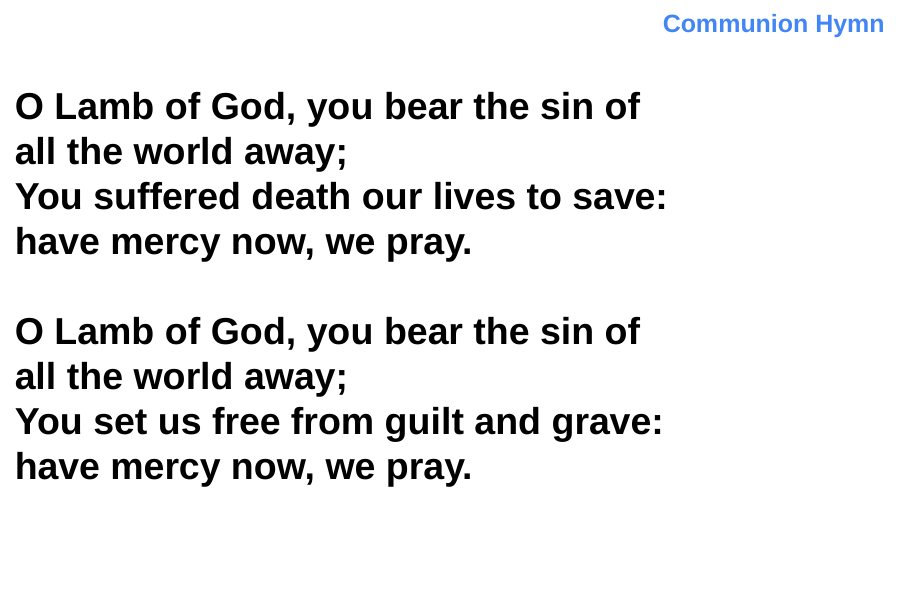

Communion Hymn
O Lamb of God, you bear the sin of
all the world away;
You suffered death our lives to save:
have mercy now, we pray.
O Lamb of God, you bear the sin of
all the world away;
You set us free from guilt and grave:
have mercy now, we pray.